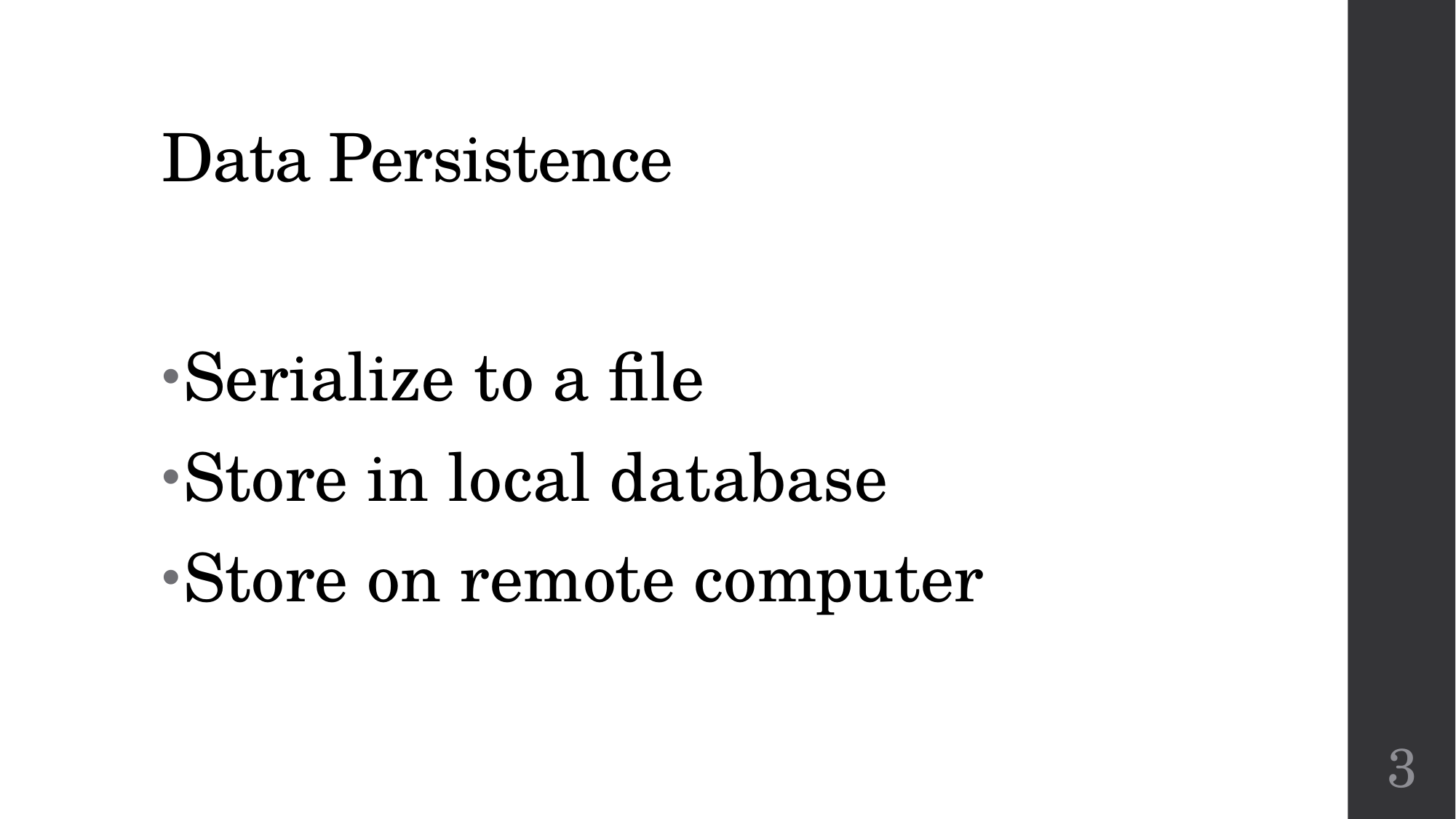

# Data Persistence
Serialize to a file
Store in local database
Store on remote computer
3